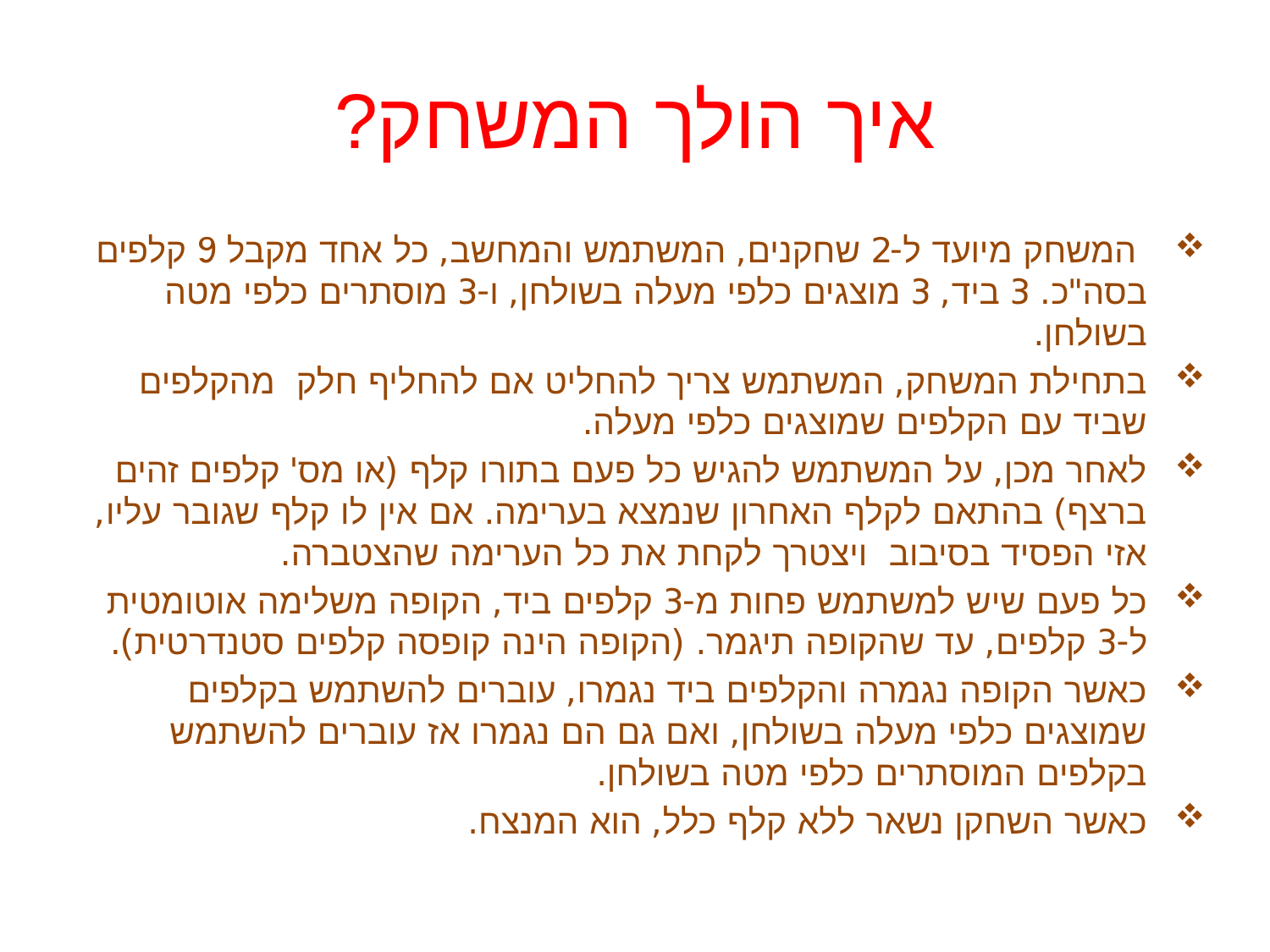

# איך הולך המשחק?
 המשחק מיועד ל-2 שחקנים, המשתמש והמחשב, כל אחד מקבל 9 קלפים בסה"כ. 3 ביד, 3 מוצגים כלפי מעלה בשולחן, ו-3 מוסתרים כלפי מטה בשולחן.
בתחילת המשחק, המשתמש צריך להחליט אם להחליף חלק  מהקלפים שביד עם הקלפים שמוצגים כלפי מעלה.
לאחר מכן, על המשתמש להגיש כל פעם בתורו קלף (או מס' קלפים זהים ברצף) בהתאם לקלף האחרון שנמצא בערימה. אם אין לו קלף שגובר עליו, אזי הפסיד בסיבוב  ויצטרך לקחת את כל הערימה שהצטברה.
כל פעם שיש למשתמש פחות מ-3 קלפים ביד, הקופה משלימה אוטומטית ל-3 קלפים, עד שהקופה תיגמר. (הקופה הינה קופסה קלפים סטנדרטית).
כאשר הקופה נגמרה והקלפים ביד נגמרו, עוברים להשתמש בקלפים שמוצגים כלפי מעלה בשולחן, ואם גם הם נגמרו אז עוברים להשתמש בקלפים המוסתרים כלפי מטה בשולחן.
כאשר השחקן נשאר ללא קלף כלל, הוא המנצח.